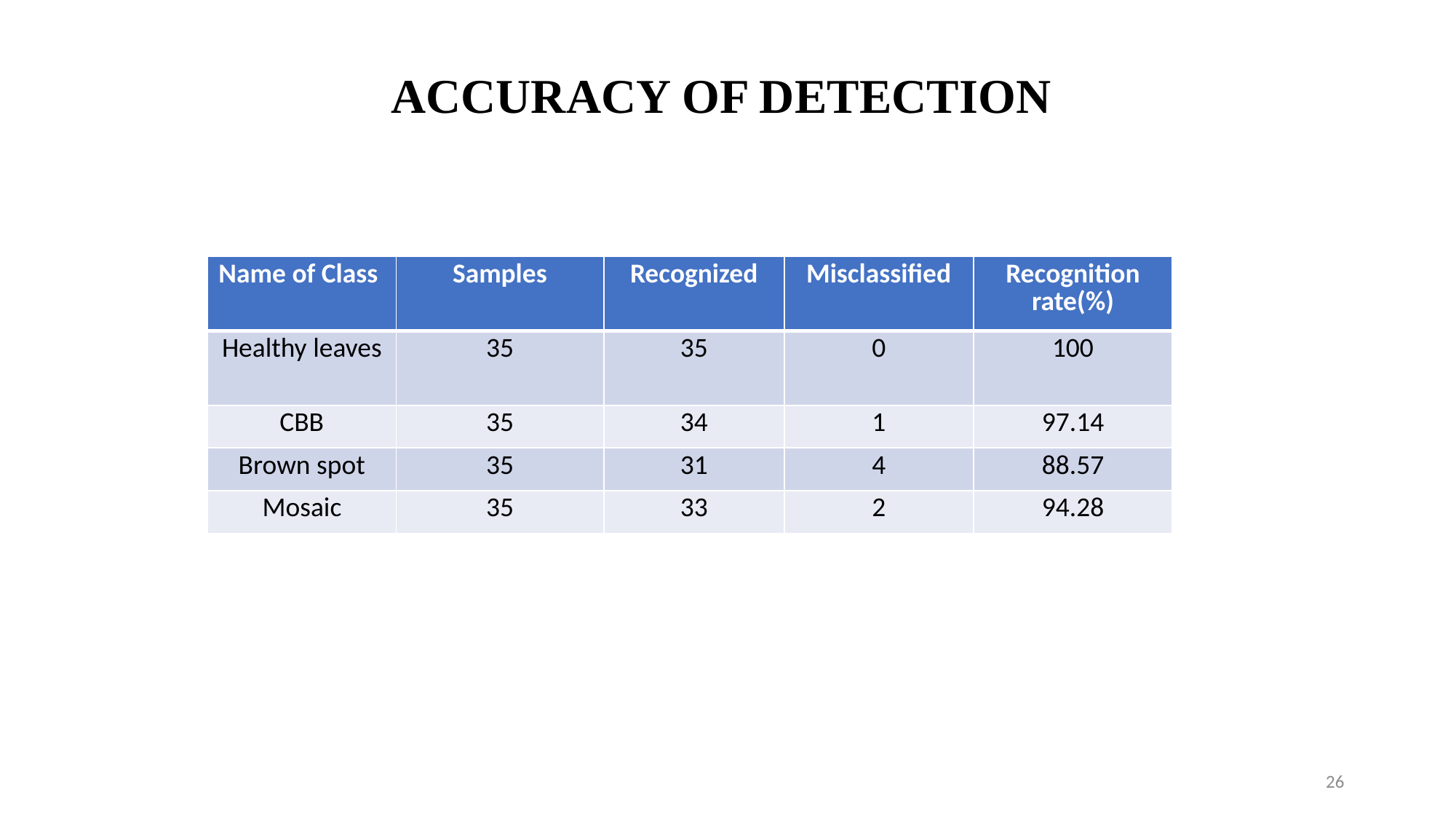

ACCURACY OF DETECTION
| Name of Class | Samples | Recognized | Misclassified | Recognition rate(%) |
| --- | --- | --- | --- | --- |
| Healthy leaves | 35 | 35 | 0 | 100 |
| CBB | 35 | 34 | 1 | 97.14 |
| Brown spot | 35 | 31 | 4 | 88.57 |
| Mosaic | 35 | 33 | 2 | 94.28 |
26